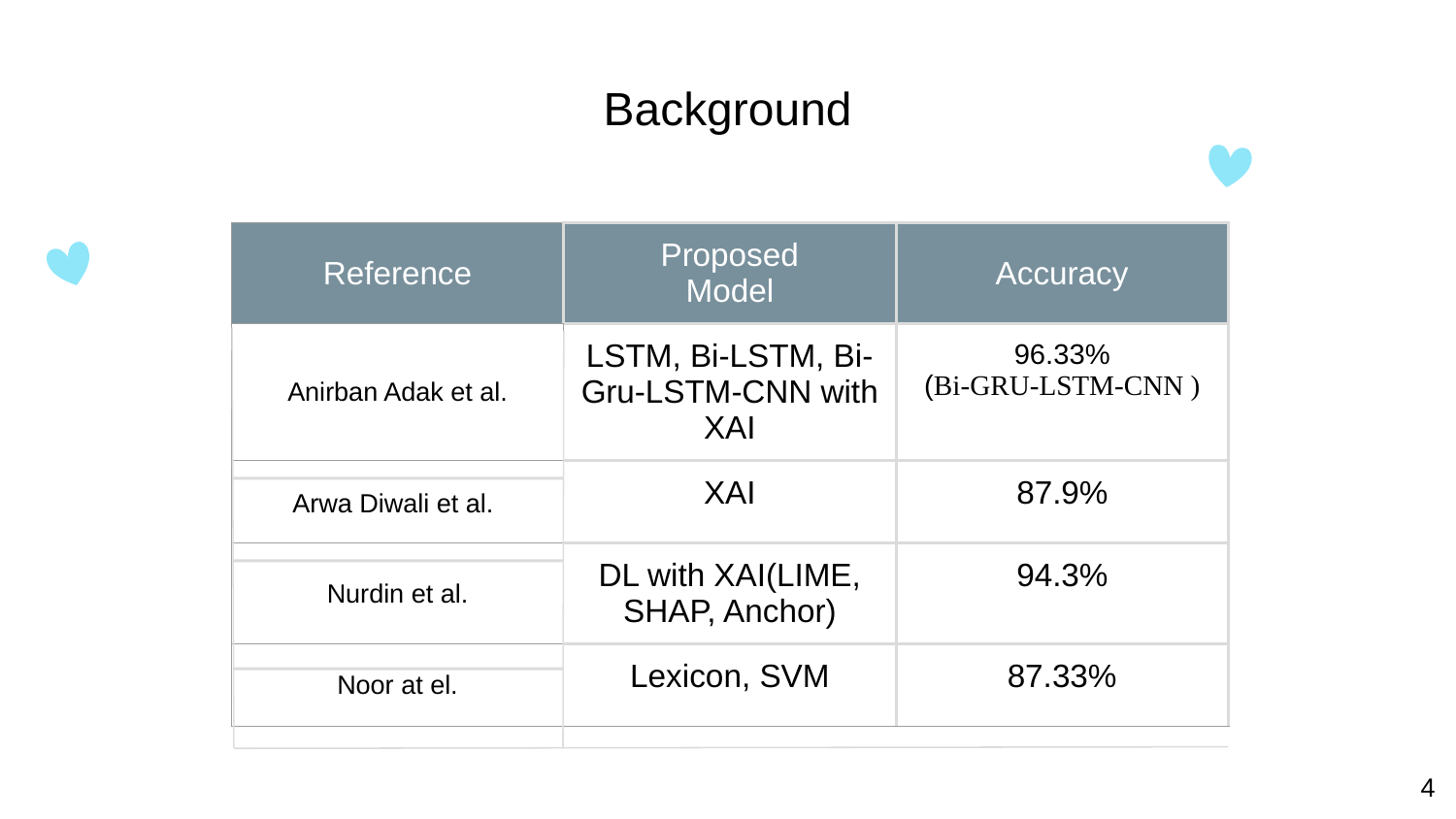

# Background
| Reference | Proposed Model | Accuracy |
| --- | --- | --- |
| Anirban Adak et al. | LSTM, Bi-LSTM, Bi-Gru-LSTM-CNN with XAI | 96.33% (Bi-GRU-LSTM-CNN ) |
| Arwa Diwali et al. | XAI | 87.9% |
| Nurdin et al. | DL with XAI(LIME, SHAP, Anchor) | 94.3% |
| Noor at el. | Lexicon, SVM | 87.33% |
4